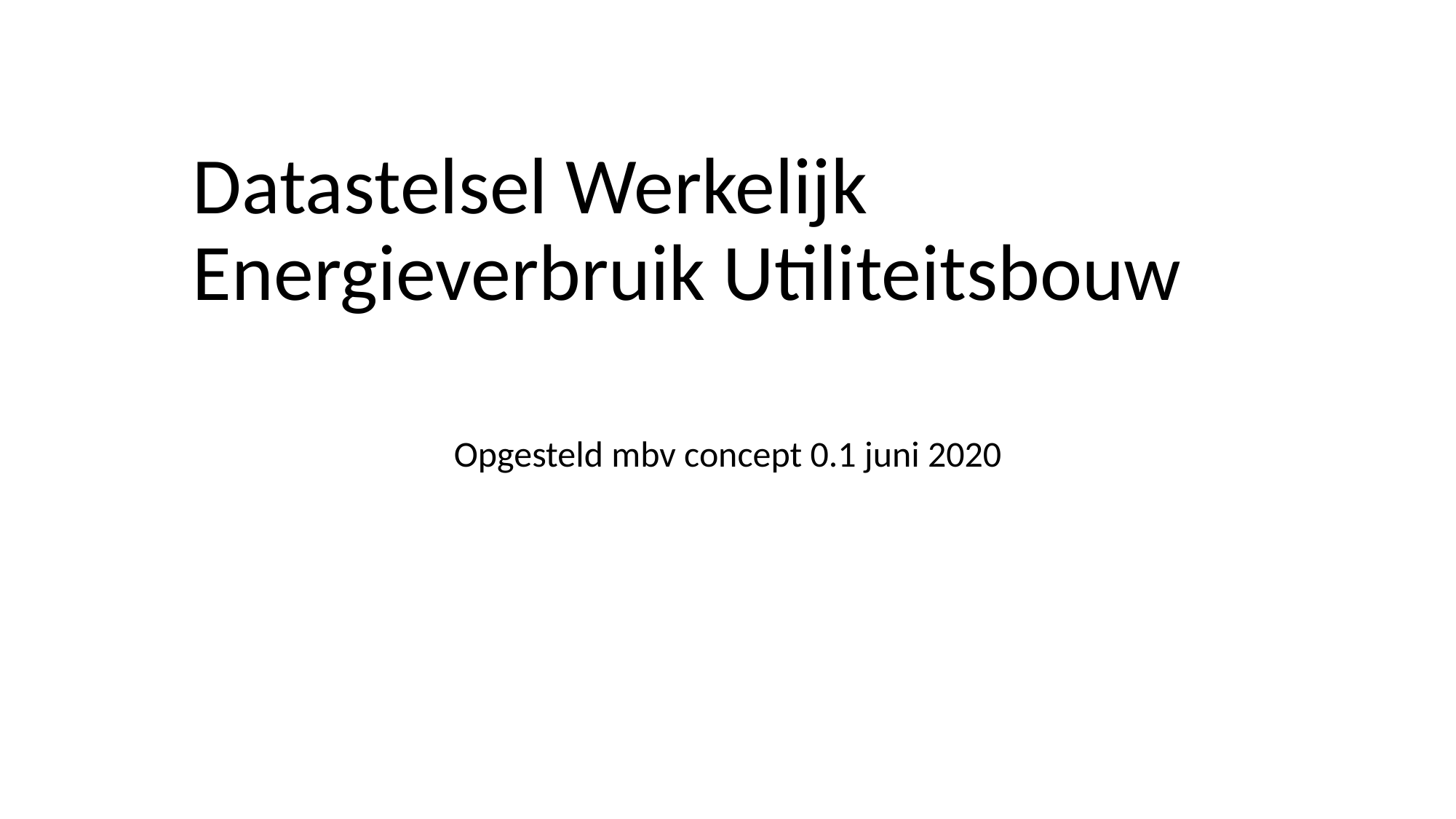

# Datastelsel Werkelijk Energieverbruik Utiliteitsbouw
Opgesteld mbv concept 0.1 juni 2020